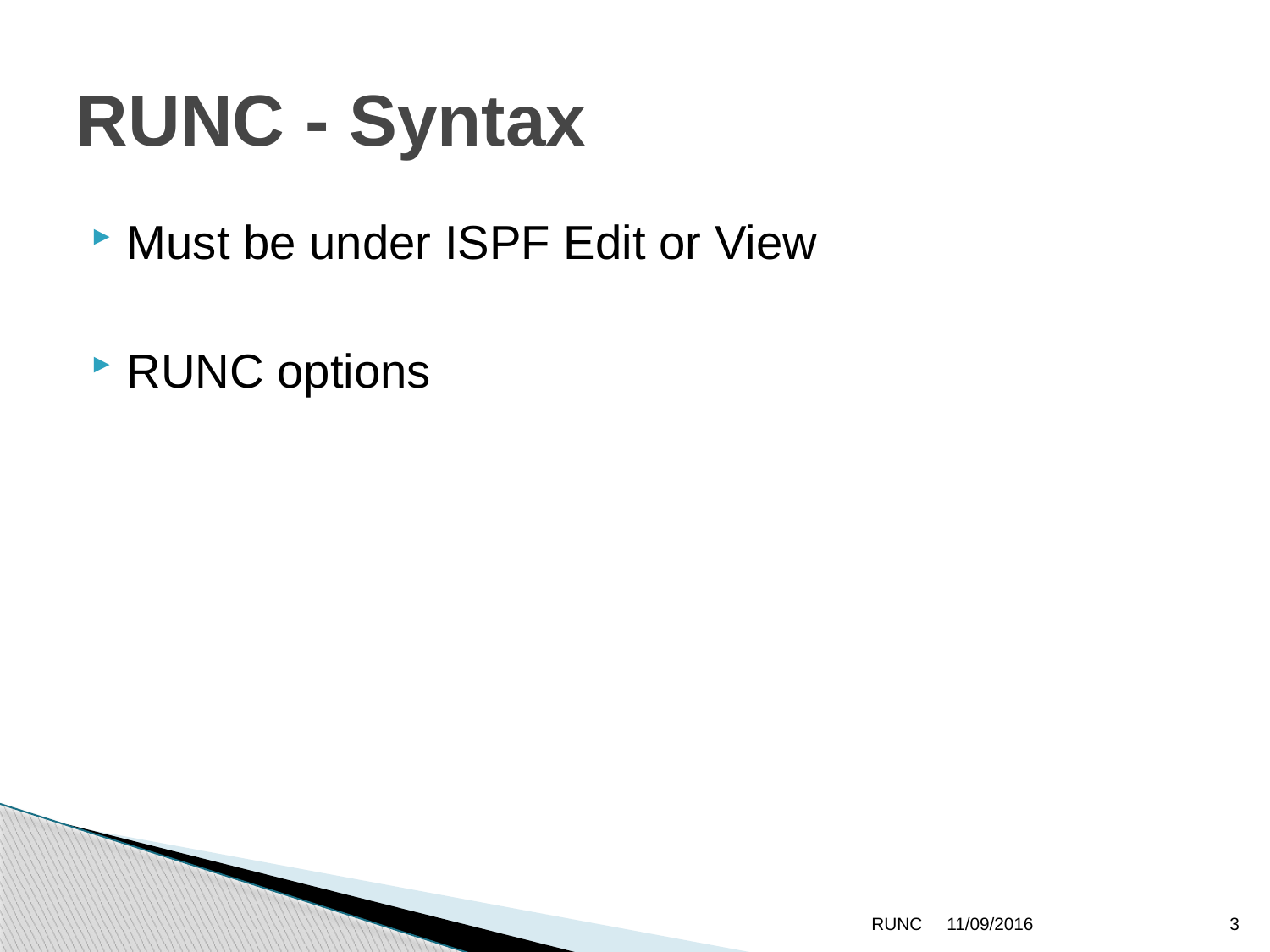

# RUNC - Syntax
Must be under ISPF Edit or View

RUNC options
RUNC
11/09/2016
3